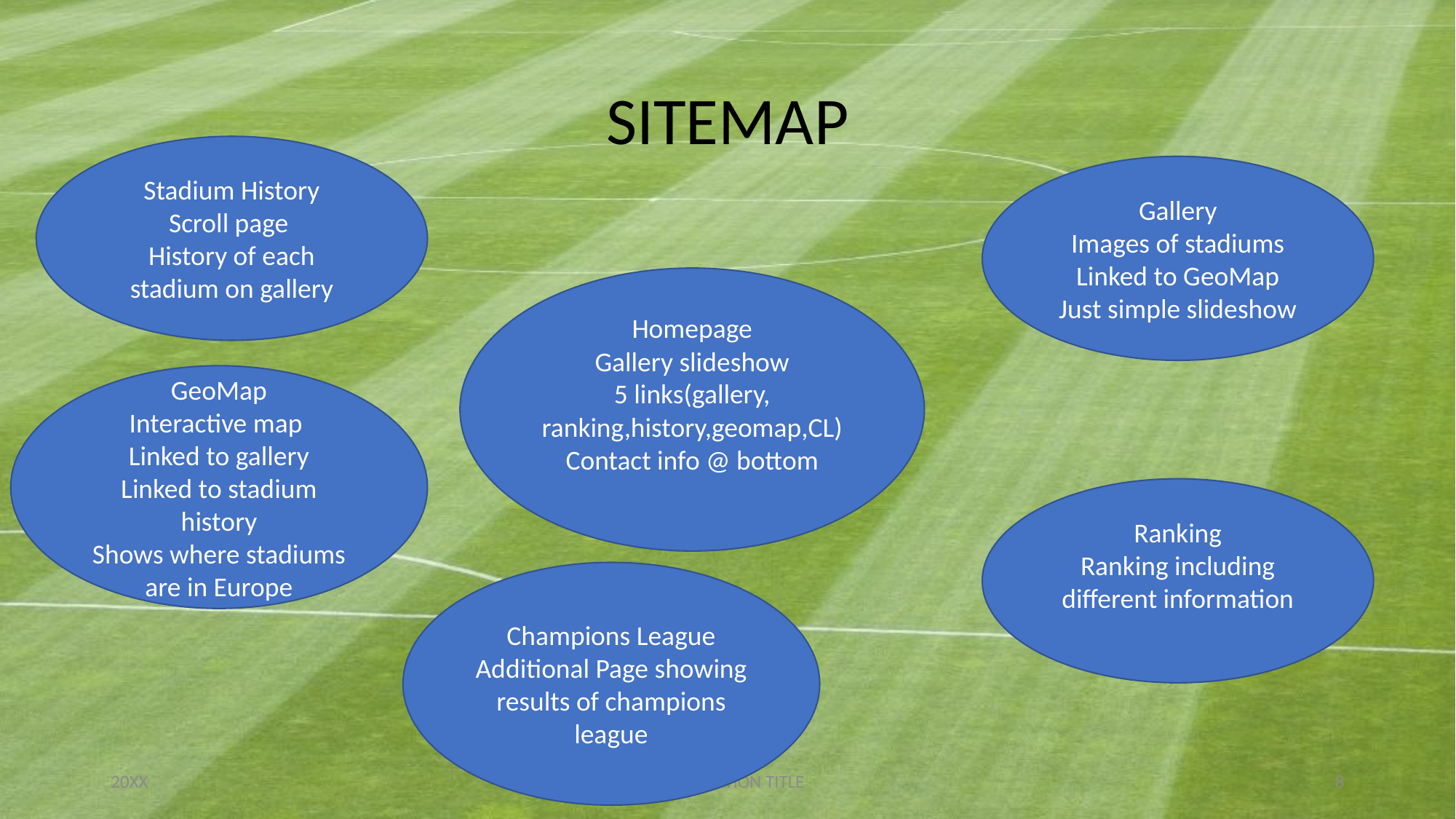

# SITEMAP
Stadium History
Scroll page
History of each stadium on gallery
Gallery
Images of stadiums
Linked to GeoMap
Just simple slideshow
Homepage
Gallery slideshow
5 links(gallery, ranking,history,geomap,CL)
Contact info @ bottom

GeoMap
Interactive map
Linked to gallery
Linked to stadium history
Shows where stadiums are in Europe
Ranking
Ranking including different information

Champions League
Additional Page showing results of champions league
20XX
PRESENTATION TITLE
8